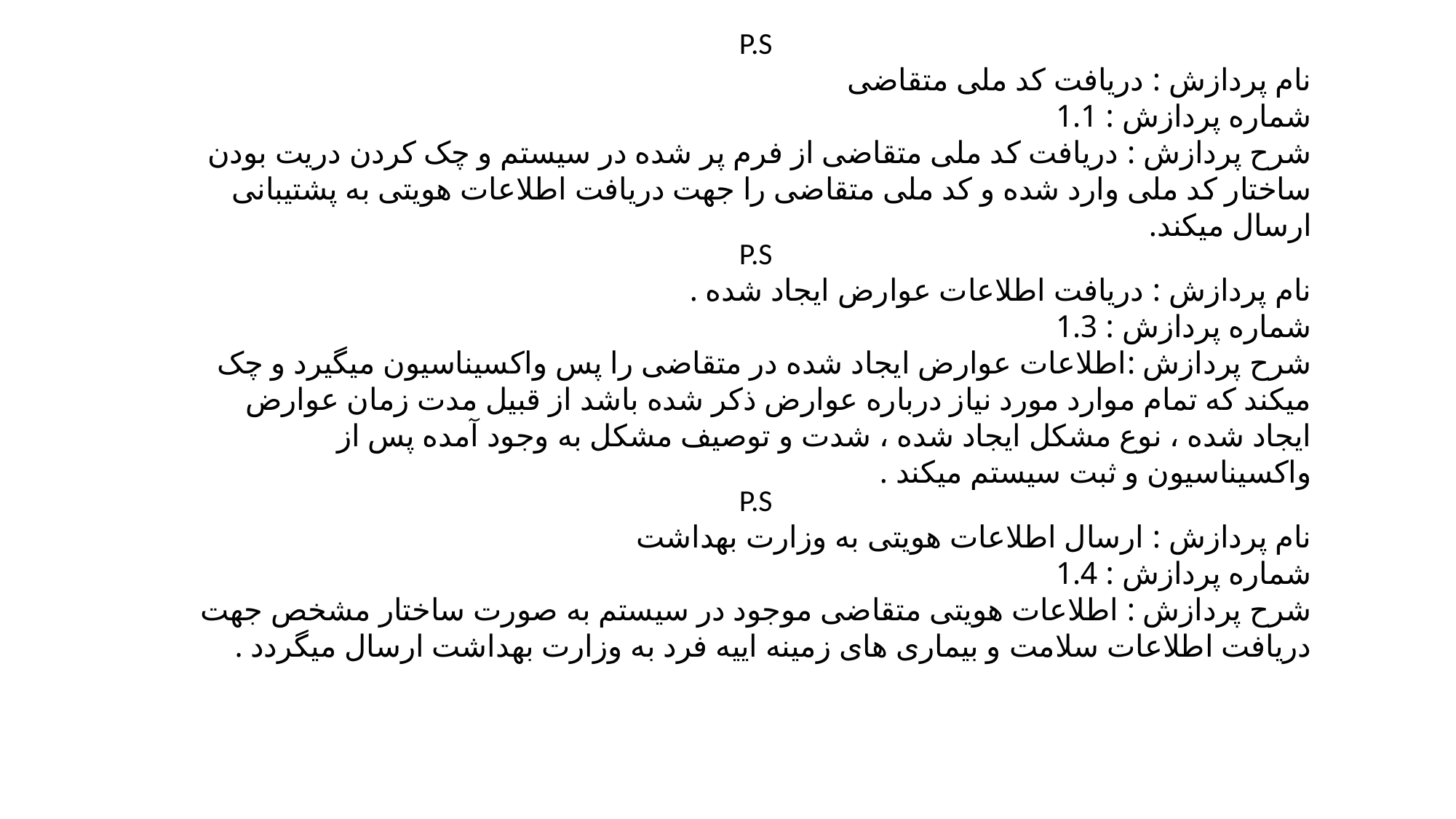

P.S
نام پردازش : دریافت کد ملی متقاضی
شماره پردازش : 1.1
شرح پردازش : دریافت کد ملی متقاضی از فرم پر شده در سیستم و چک کردن دریت بودن ساختار کد ملی وارد شده و کد ملی متقاضی را جهت دریافت اطلاعات هویتی به پشتیبانی ارسال میکند.
P.S
نام پردازش : دریافت اطلاعات عوارض ایجاد شده .
شماره پردازش : 1.3
شرح پردازش :اطلاعات عوارض ایجاد شده در متقاضی را پس واکسیناسیون میگیرد و چک میکند که تمام موارد مورد نیاز درباره عوارض ذکر شده باشد از قبیل مدت زمان عوارض ایجاد شده ، نوع مشکل ایجاد شده ، شدت و توصیف مشکل به وجود آمده پس از واکسیناسیون و ثبت سیستم میکند .
P.S
نام پردازش : ارسال اطلاعات هویتی به وزارت بهداشت
شماره پردازش : 1.4
شرح پردازش : اطلاعات هویتی متقاضی موجود در سیستم به صورت ساختار مشخص جهت دریافت اطلاعات سلامت و بیماری های زمینه اییه فرد به وزارت بهداشت ارسال میگردد .